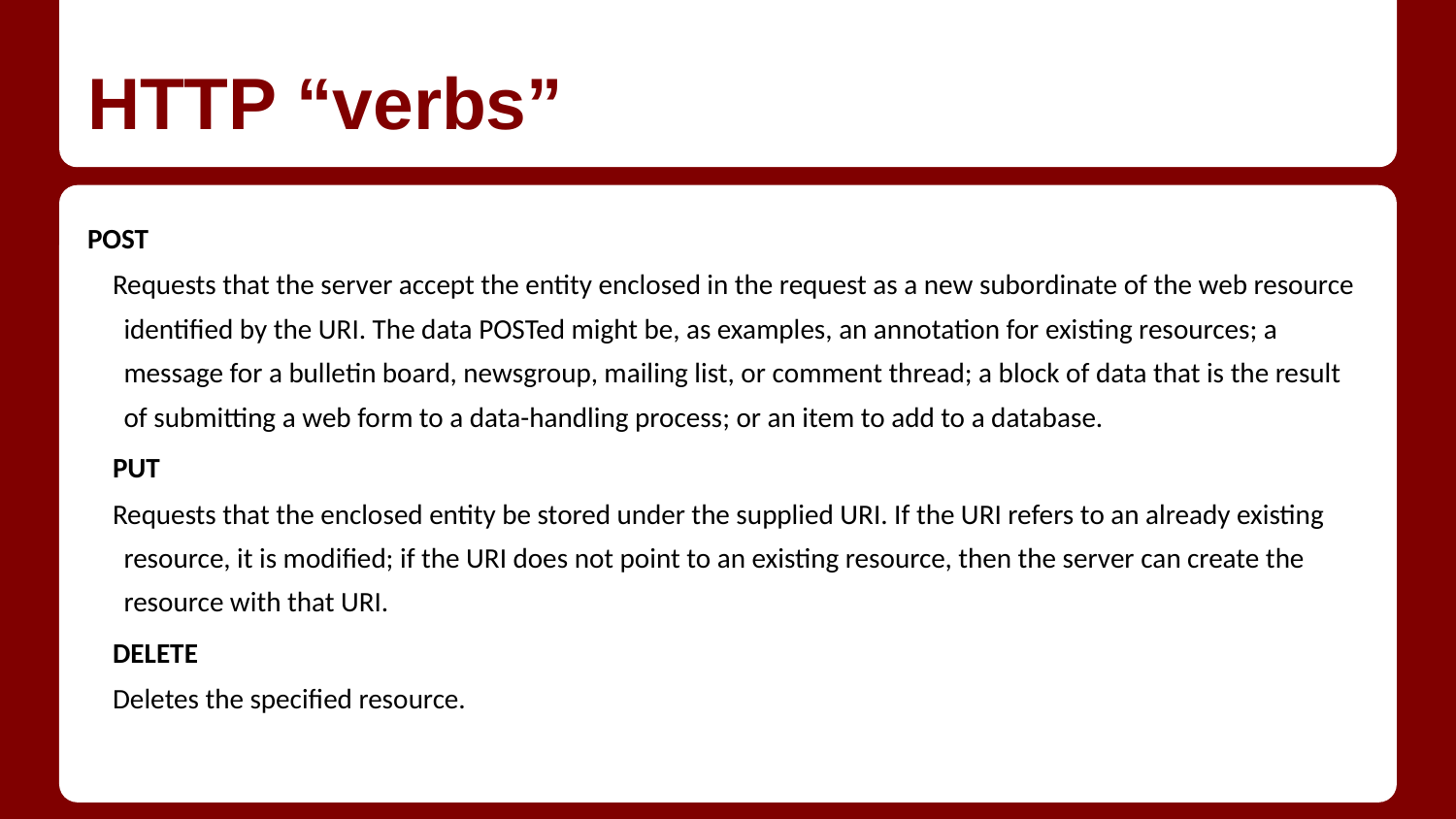

# HTTP “verbs”
POST
Requests that the server accept the entity enclosed in the request as a new subordinate of the web resource identified by the URI. The data POSTed might be, as examples, an annotation for existing resources; a message for a bulletin board, newsgroup, mailing list, or comment thread; a block of data that is the result of submitting a web form to a data-handling process; or an item to add to a database.
PUT
Requests that the enclosed entity be stored under the supplied URI. If the URI refers to an already existing resource, it is modified; if the URI does not point to an existing resource, then the server can create the resource with that URI.
DELETE
Deletes the specified resource.